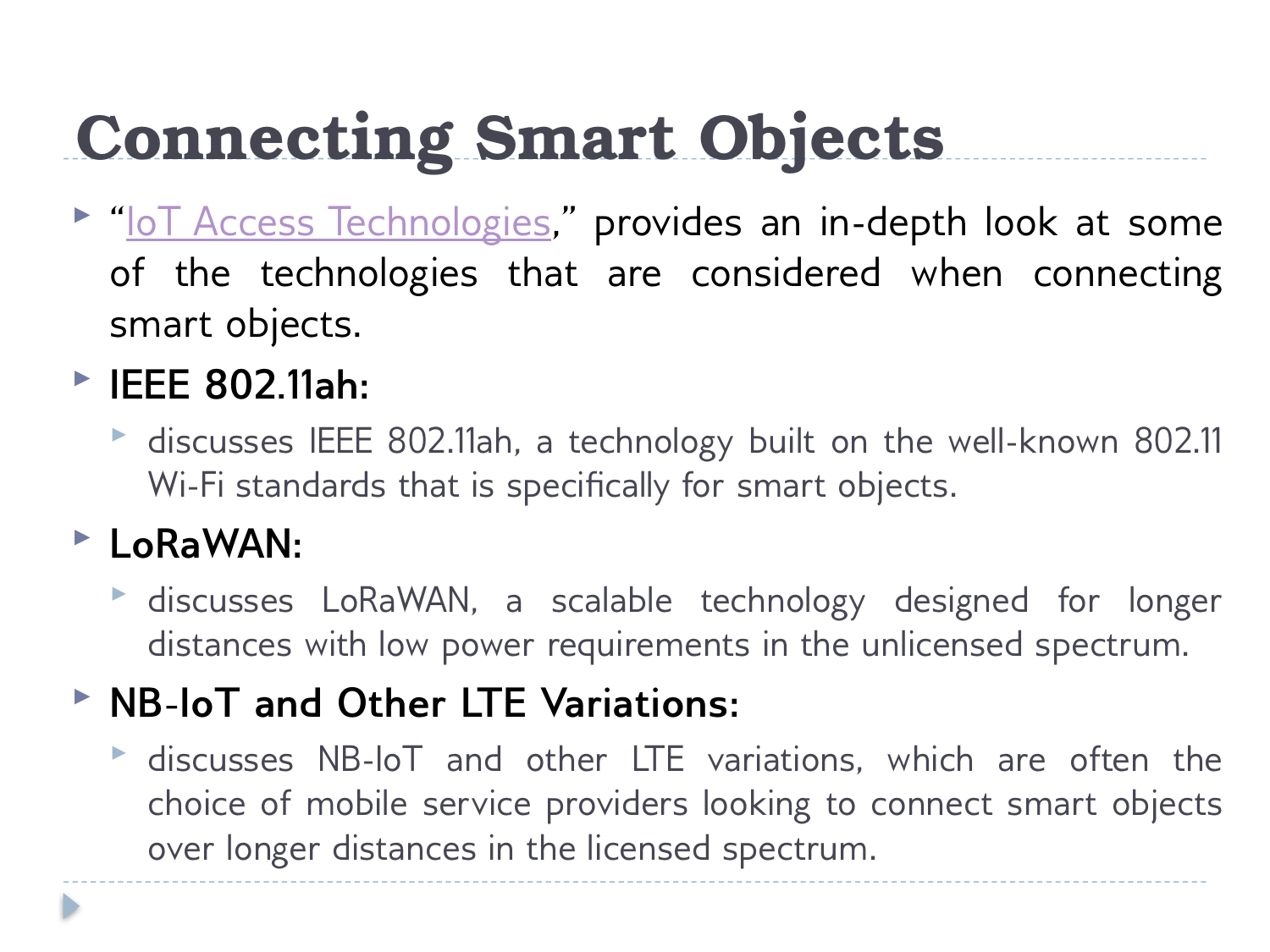

# Connecting Smart Objects
“IoT Access Technologies,” provides an in-depth look at some of the technologies that are considered when connecting smart objects.
IEEE 802.11ah:
discusses IEEE 802.11ah, a technology built on the well-known 802.11 Wi-Fi standards that is specifically for smart objects.
LoRaWAN:
discusses LoRaWAN, a scalable technology designed for longer distances with low power requirements in the unlicensed spectrum.
NB-IoT and Other LTE Variations:
discusses NB-IoT and other LTE variations, which are often the choice of mobile service providers looking to connect smart objects over longer distances in the licensed spectrum.